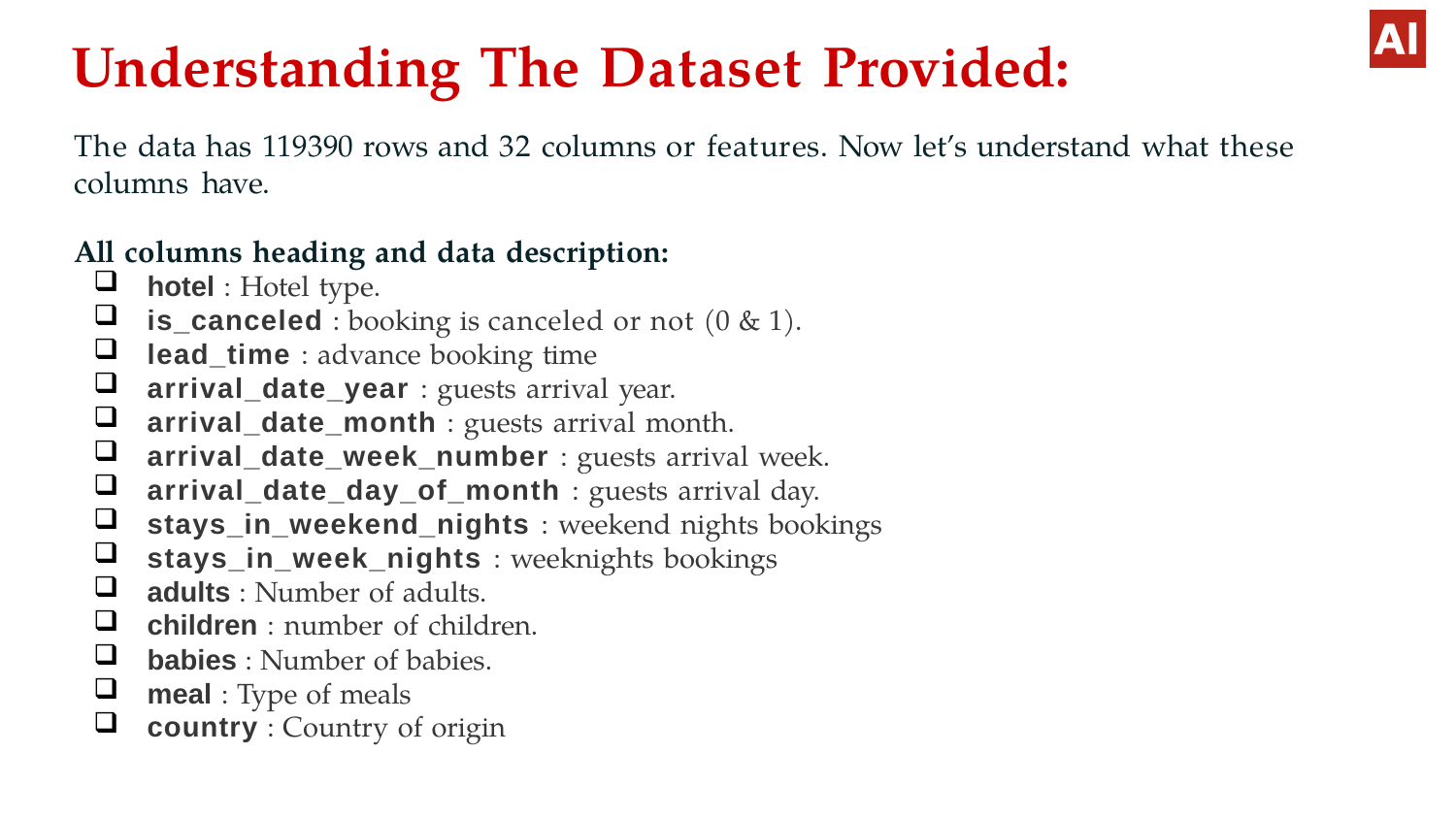

# Understanding The Dataset Provided:
The data has 119390 rows and 32 columns or features. Now let’s understand what these columns have.

All columns heading and data description:
hotel : Hotel type.
is_canceled : booking is canceled or not (0 & 1).
lead_time : advance booking time
arrival_date_year : guests arrival year.
arrival_date_month : guests arrival month.
arrival_date_week_number : guests arrival week.
arrival_date_day_of_month : guests arrival day.
stays_in_weekend_nights : weekend nights bookings
stays_in_week_nights : weeknights bookings
adults : Number of adults.
children : number of children.
babies : Number of babies.
meal : Type of meals
country : Country of origin